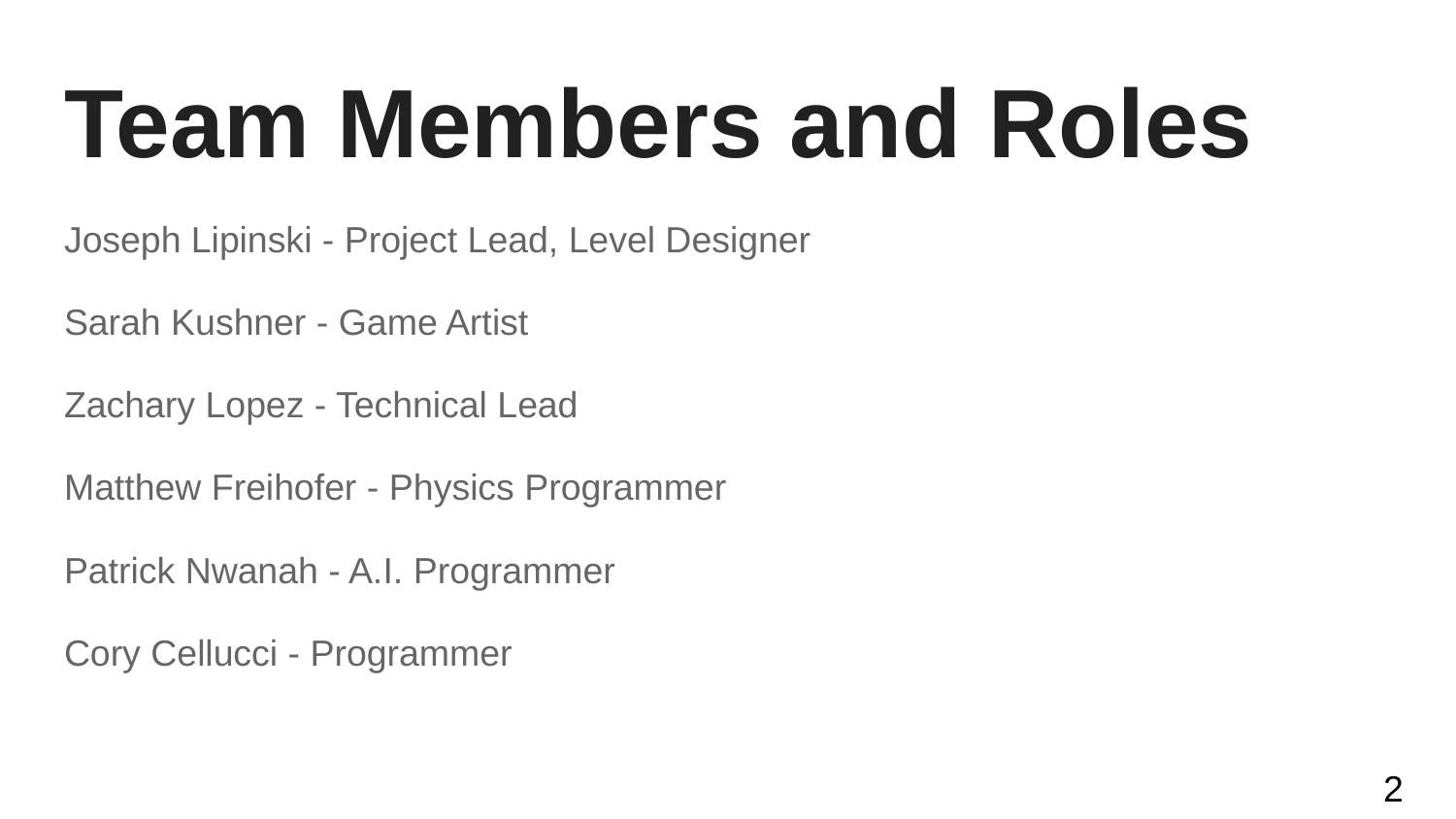

# Team Members and Roles
Joseph Lipinski - Project Lead, Level Designer
Sarah Kushner - Game Artist
Zachary Lopez - Technical Lead
Matthew Freihofer - Physics Programmer
Patrick Nwanah - A.I. Programmer
Cory Cellucci - Programmer
2